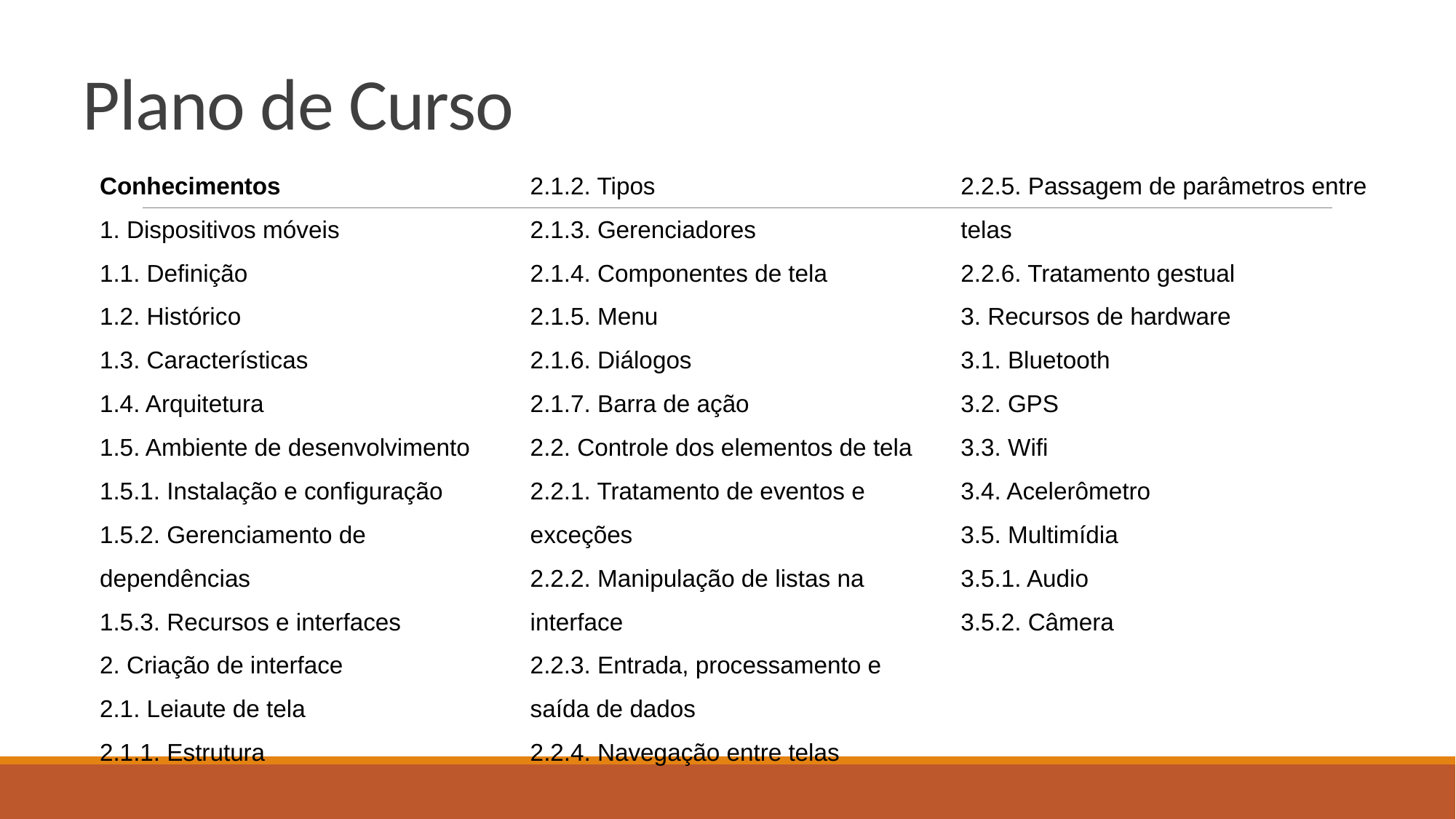

# Plano de Curso
Conhecimentos
1. Dispositivos móveis
1.1. Definição
1.2. Histórico
1.3. Características
1.4. Arquitetura
1.5. Ambiente de desenvolvimento
1.5.1. Instalação e configuração
1.5.2. Gerenciamento de dependências
1.5.3. Recursos e interfaces
2. Criação de interface
2.1. Leiaute de tela
2.1.1. Estrutura
2.1.2. Tipos
2.1.3. Gerenciadores
2.1.4. Componentes de tela
2.1.5. Menu
2.1.6. Diálogos
2.1.7. Barra de ação
2.2. Controle dos elementos de tela
2.2.1. Tratamento de eventos e exceções
2.2.2. Manipulação de listas na interface
2.2.3. Entrada, processamento e saída de dados
2.2.4. Navegação entre telas
2.2.5. Passagem de parâmetros entre telas
2.2.6. Tratamento gestual
3. Recursos de hardware
3.1. Bluetooth
3.2. GPS
3.3. Wifi
3.4. Acelerômetro
3.5. Multimídia
3.5.1. Audio
3.5.2. Câmera